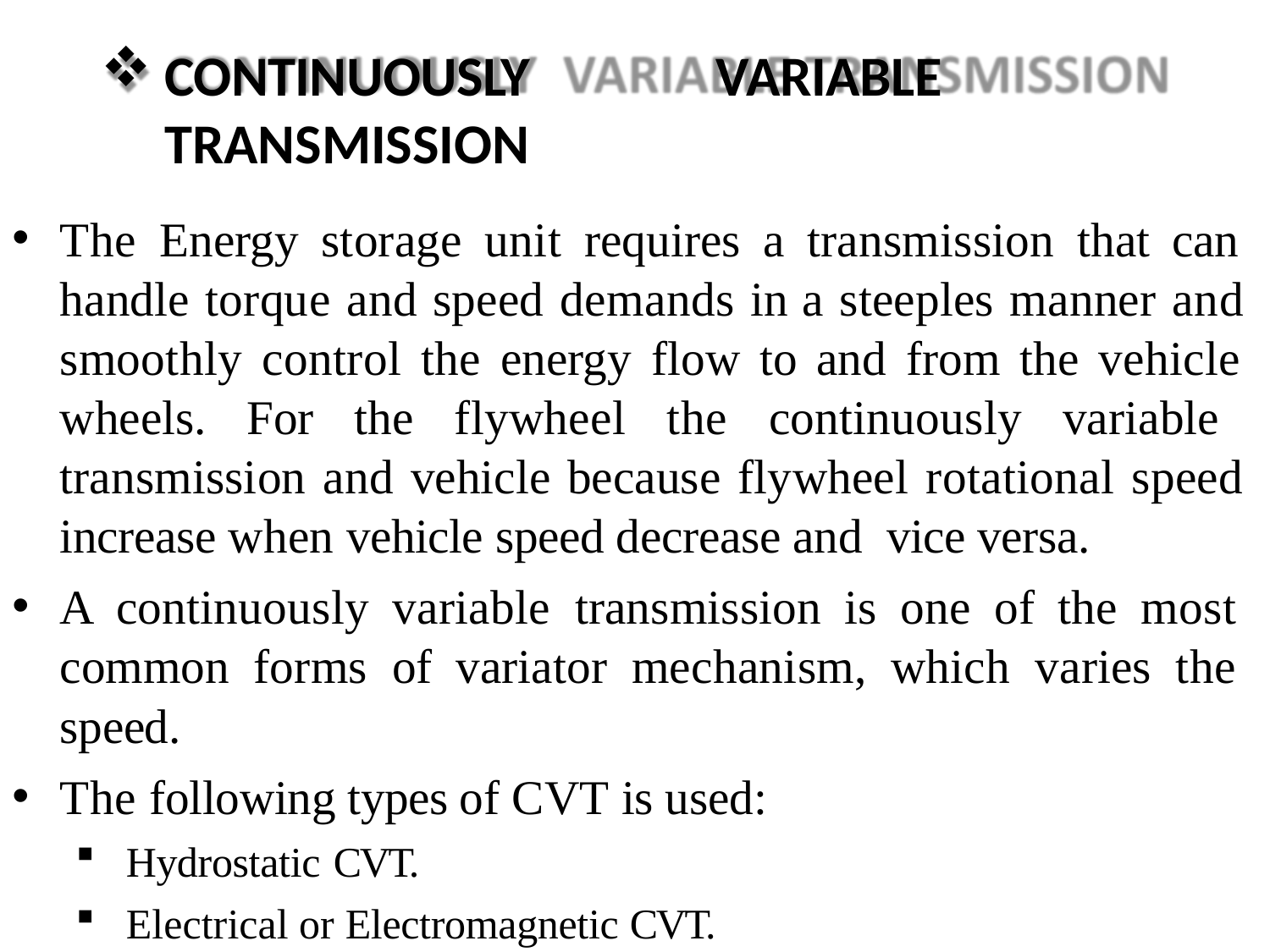

CONTINUOUSLY	VARIABLE TRANSMISSION
The Energy storage unit requires a transmission that can  handle torque and speed demands in a steeples manner and  smoothly control the energy flow to and from the vehicle  wheels. For the flywheel the continuously variable  transmission and vehicle because flywheel rotational speed  increase when vehicle speed decrease and vice versa.
A continuously variable transmission is one of the most  common forms of variator mechanism, which varies the  speed.
The following types of CVT is used:
Hydrostatic CVT.
Electrical or Electromagnetic CVT.
Mechanical CVT.